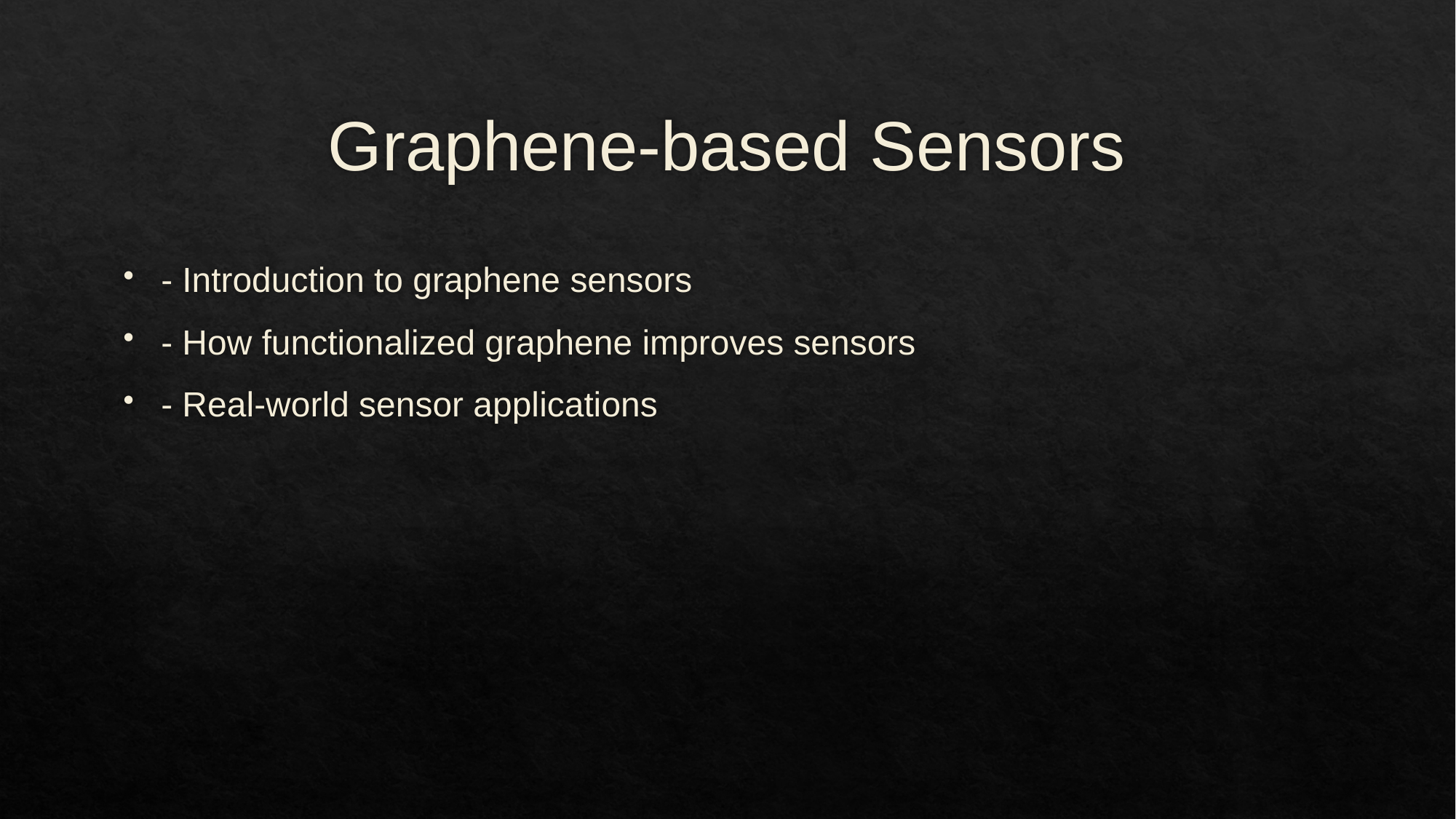

# Graphene-based Sensors
- Introduction to graphene sensors
- How functionalized graphene improves sensors
- Real-world sensor applications